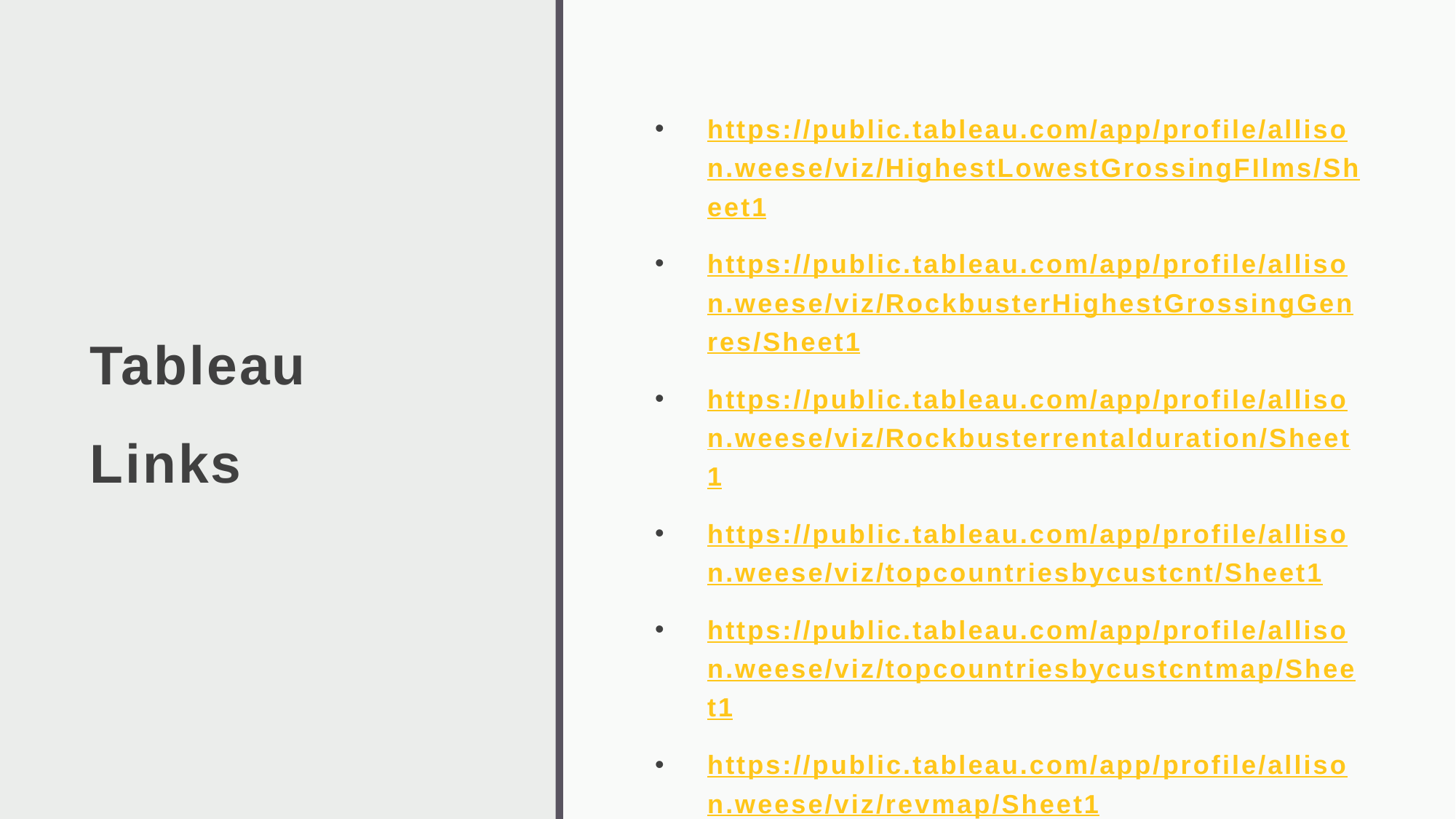

# Tableau Links
https://public.tableau.com/app/profile/allison.weese/viz/HighestLowestGrossingFIlms/Sheet1
https://public.tableau.com/app/profile/allison.weese/viz/RockbusterHighestGrossingGenres/Sheet1
https://public.tableau.com/app/profile/allison.weese/viz/Rockbusterrentalduration/Sheet1
https://public.tableau.com/app/profile/allison.weese/viz/topcountriesbycustcnt/Sheet1
https://public.tableau.com/app/profile/allison.weese/viz/topcountriesbycustcntmap/Sheet1
https://public.tableau.com/app/profile/allison.weese/viz/revmap/Sheet1
https://public.tableau.com/app/profile/allison.weese/viz/top5custs/Sheet1
https://public.tableau.com/app/profile/allison.weese/viz/countriesbyrevenue_17194636796580/Sheet1
https://public.tableau.com/app/profile/allison.weese/viz/topgenresintop10countries/Sheet1?publish=yes